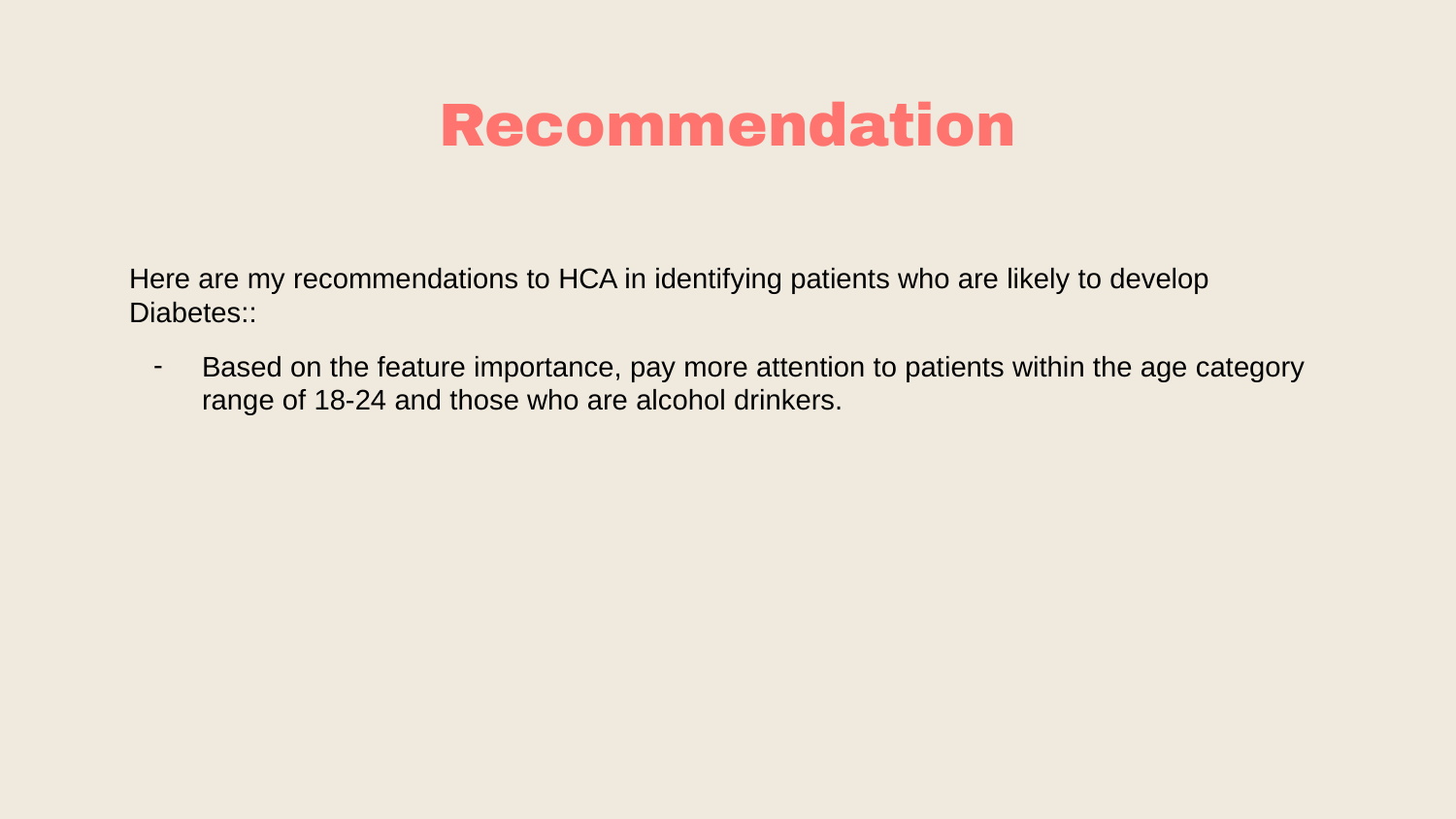

# Recommendation
Here are my recommendations to HCA in identifying patients who are likely to develop Diabetes::
Based on the feature importance, pay more attention to patients within the age category range of 18-24 and those who are alcohol drinkers.